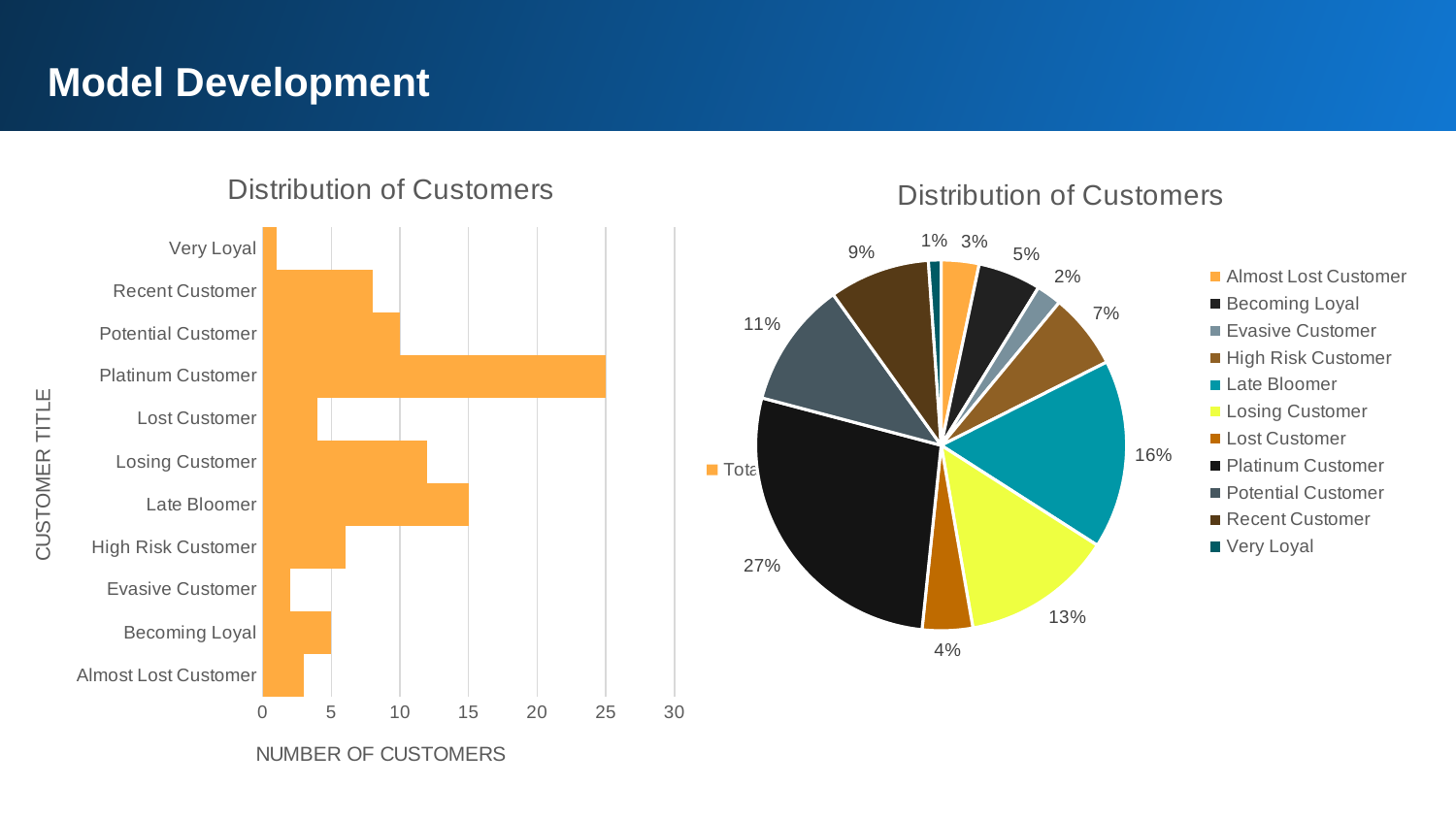

Model Development

### Chart: Distribution of Customers

| Category | Total |
|---|---|
| Almost Lost Customer | 3.0 |
| Becoming Loyal | 5.0 |
| Evasive Customer | 2.0 |
| High Risk Customer | 6.0 |
| Late Bloomer | 15.0 |
| Losing Customer | 12.0 |
| Lost Customer | 4.0 |
| Platinum Customer | 25.0 |
| Potential Customer | 10.0 |
| Recent Customer | 8.0 |
| Very Loyal | 1.0 |

### Chart: Distribution of Customers

| Category | Total |
|---|---|
| Almost Lost Customer | 3.0 |
| Becoming Loyal | 5.0 |
| Evasive Customer | 2.0 |
| High Risk Customer | 6.0 |
| Late Bloomer | 15.0 |
| Losing Customer | 12.0 |
| Lost Customer | 4.0 |
| Platinum Customer | 25.0 |
| Potential Customer | 10.0 |
| Recent Customer | 8.0 |
| Very Loyal | 1.0 |